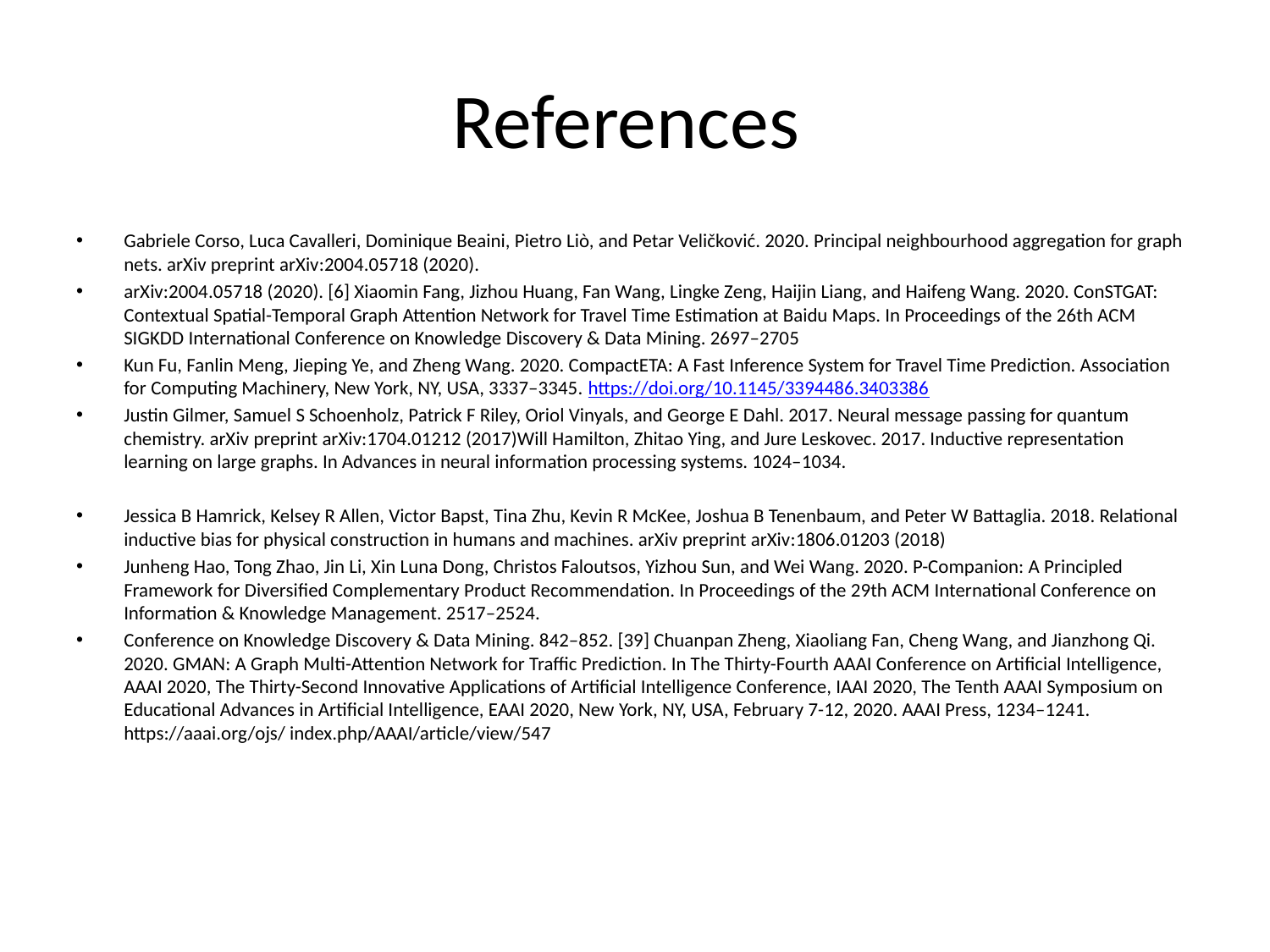

# References
Gabriele Corso, Luca Cavalleri, Dominique Beaini, Pietro Liò, and Petar Veličković. 2020. Principal neighbourhood aggregation for graph nets. arXiv preprint arXiv:2004.05718 (2020).
arXiv:2004.05718 (2020). [6] Xiaomin Fang, Jizhou Huang, Fan Wang, Lingke Zeng, Haijin Liang, and Haifeng Wang. 2020. ConSTGAT: Contextual Spatial-Temporal Graph Attention Network for Travel Time Estimation at Baidu Maps. In Proceedings of the 26th ACM SIGKDD International Conference on Knowledge Discovery & Data Mining. 2697–2705
Kun Fu, Fanlin Meng, Jieping Ye, and Zheng Wang. 2020. CompactETA: A Fast Inference System for Travel Time Prediction. Association for Computing Machinery, New York, NY, USA, 3337–3345. https://doi.org/10.1145/3394486.3403386
Justin Gilmer, Samuel S Schoenholz, Patrick F Riley, Oriol Vinyals, and George E Dahl. 2017. Neural message passing for quantum chemistry. arXiv preprint arXiv:1704.01212 (2017)Will Hamilton, Zhitao Ying, and Jure Leskovec. 2017. Inductive representation learning on large graphs. In Advances in neural information processing systems. 1024–1034.

Jessica B Hamrick, Kelsey R Allen, Victor Bapst, Tina Zhu, Kevin R McKee, Joshua B Tenenbaum, and Peter W Battaglia. 2018. Relational inductive bias for physical construction in humans and machines. arXiv preprint arXiv:1806.01203 (2018)
Junheng Hao, Tong Zhao, Jin Li, Xin Luna Dong, Christos Faloutsos, Yizhou Sun, and Wei Wang. 2020. P-Companion: A Principled Framework for Diversified Complementary Product Recommendation. In Proceedings of the 29th ACM International Conference on Information & Knowledge Management. 2517–2524.
Conference on Knowledge Discovery & Data Mining. 842–852. [39] Chuanpan Zheng, Xiaoliang Fan, Cheng Wang, and Jianzhong Qi. 2020. GMAN: A Graph Multi-Attention Network for Traffic Prediction. In The Thirty-Fourth AAAI Conference on Artificial Intelligence, AAAI 2020, The Thirty-Second Innovative Applications of Artificial Intelligence Conference, IAAI 2020, The Tenth AAAI Symposium on Educational Advances in Artificial Intelligence, EAAI 2020, New York, NY, USA, February 7-12, 2020. AAAI Press, 1234–1241. https://aaai.org/ojs/ index.php/AAAI/article/view/547